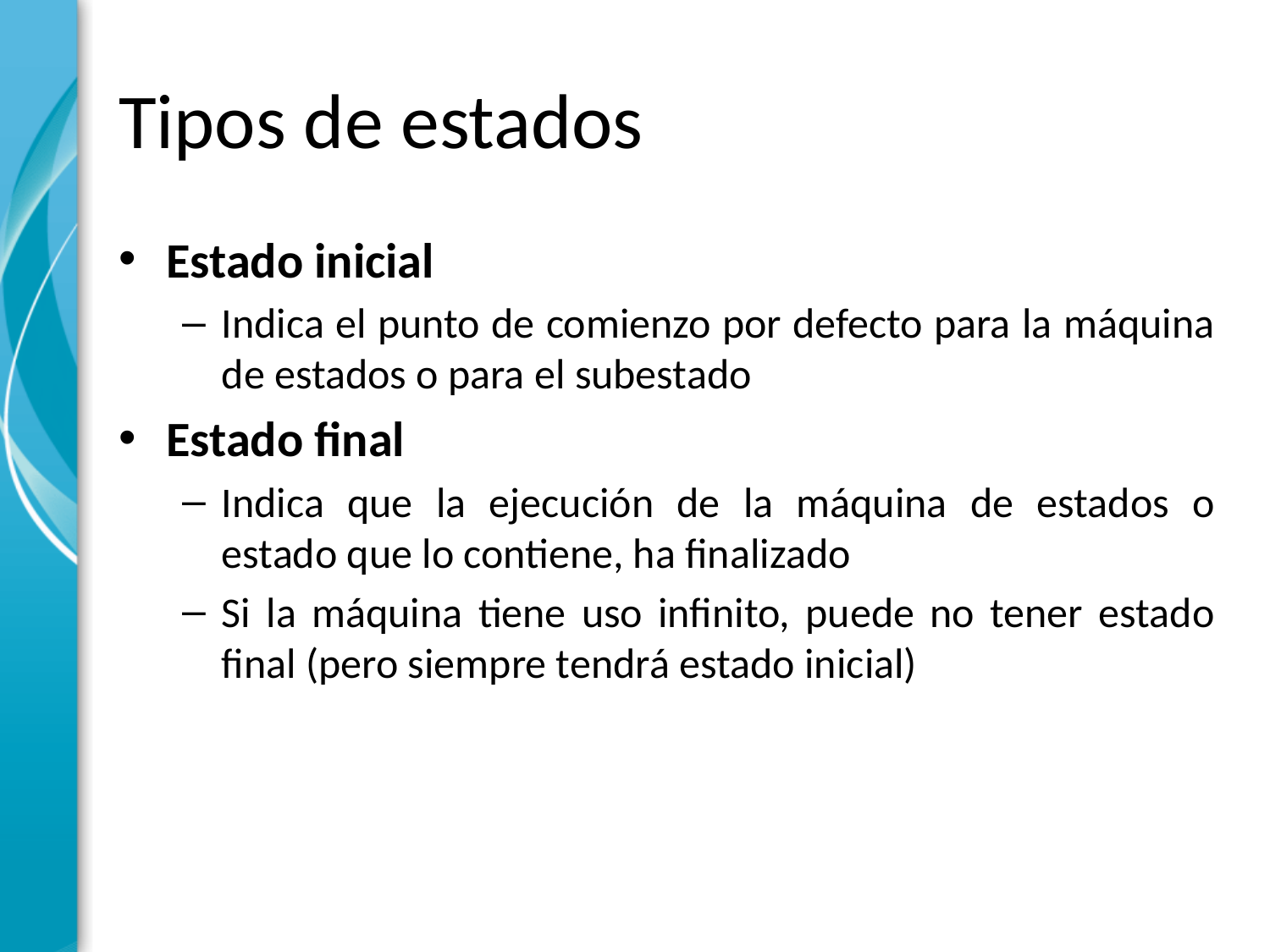

# Tipos de estados
Estado inicial
Indica el punto de comienzo por defecto para la máquina de estados o para el subestado
Estado final
Indica que la ejecución de la máquina de estados o estado que lo contiene, ha finalizado
Si la máquina tiene uso infinito, puede no tener estado final (pero siempre tendrá estado inicial)